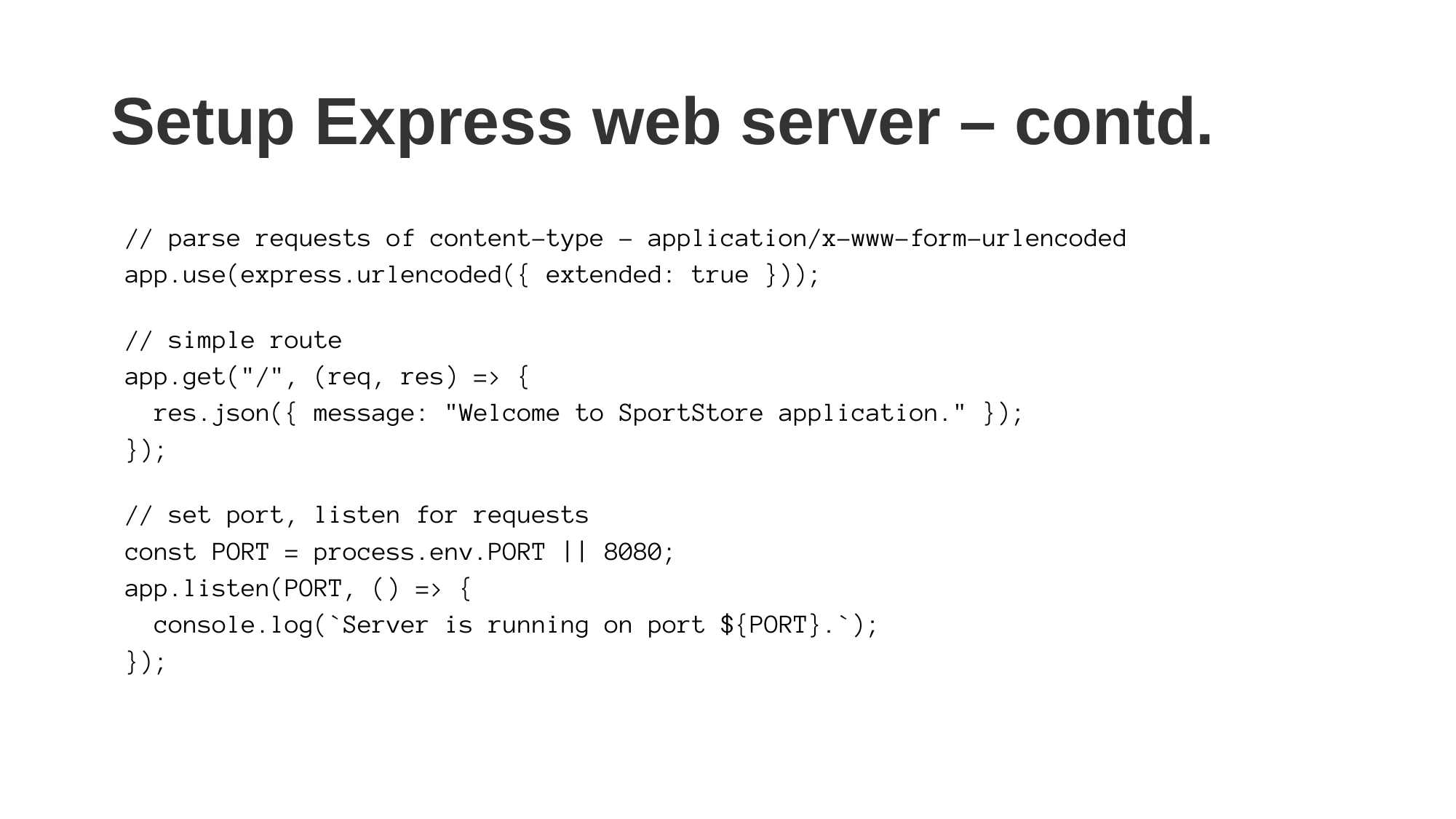

# Setup Express web server – contd.
 // parse requests of content-type - application/x-www-form-urlencoded
 app.use(express.urlencoded({ extended: true }));
 // simple route
 app.get("/", (req, res) => {
   res.json({ message: "Welcome to SportStore application." });
 });
 // set port, listen for requests
 const PORT = process.env.PORT || 8080;
 app.listen(PORT, () => {
   console.log(`Server is running on port ${PORT}.`);
 });